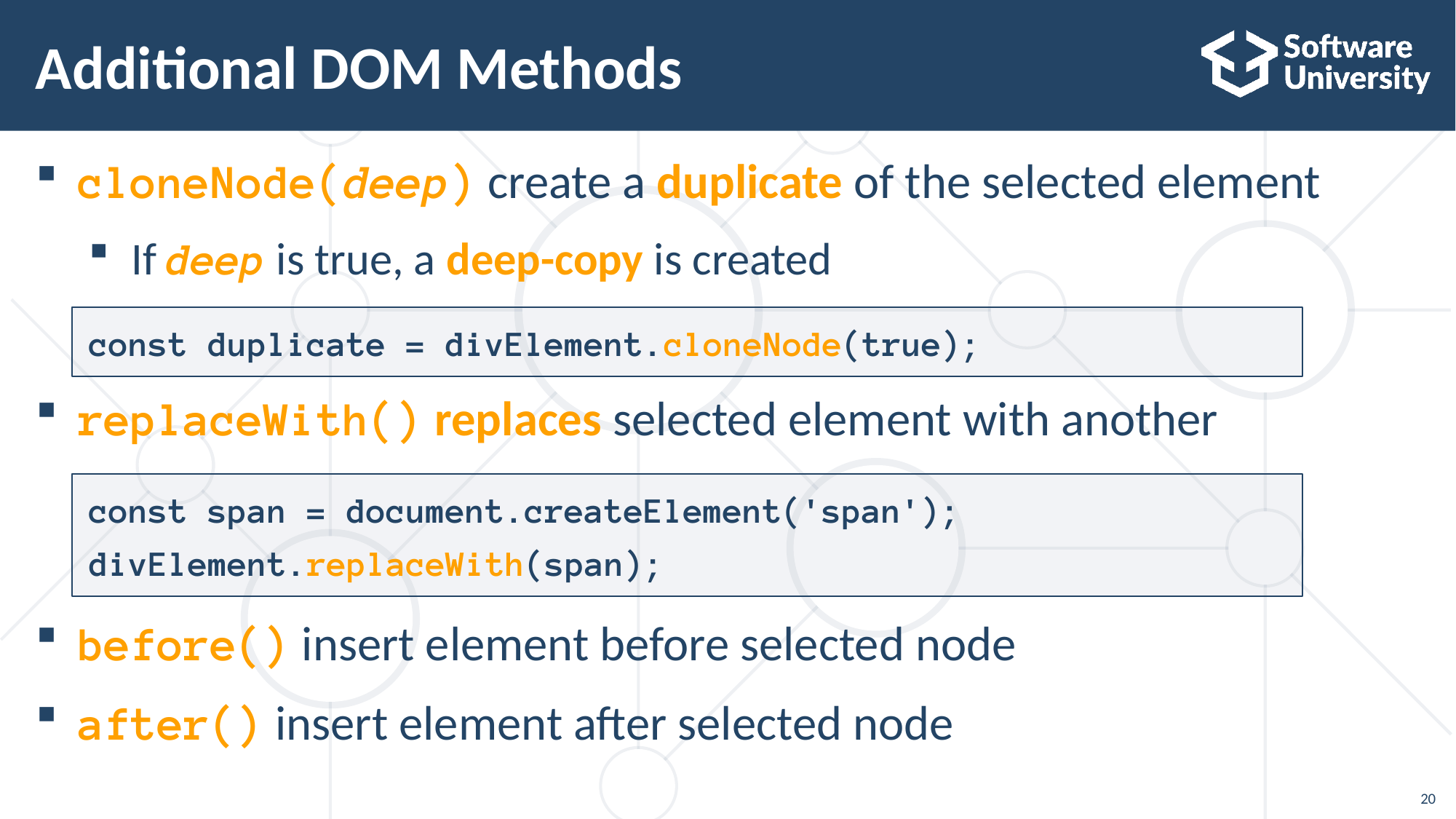

# Additional DOM Methods
cloneNode(deep) create a duplicate of the selected element
If deep is true, a deep-copy is created
replaceWith() replaces selected element with another
before() insert element before selected node
after() insert element after selected node
const duplicate = divElement.cloneNode(true);
const span = document.createElement('span');
divElement.replaceWith(span);
20